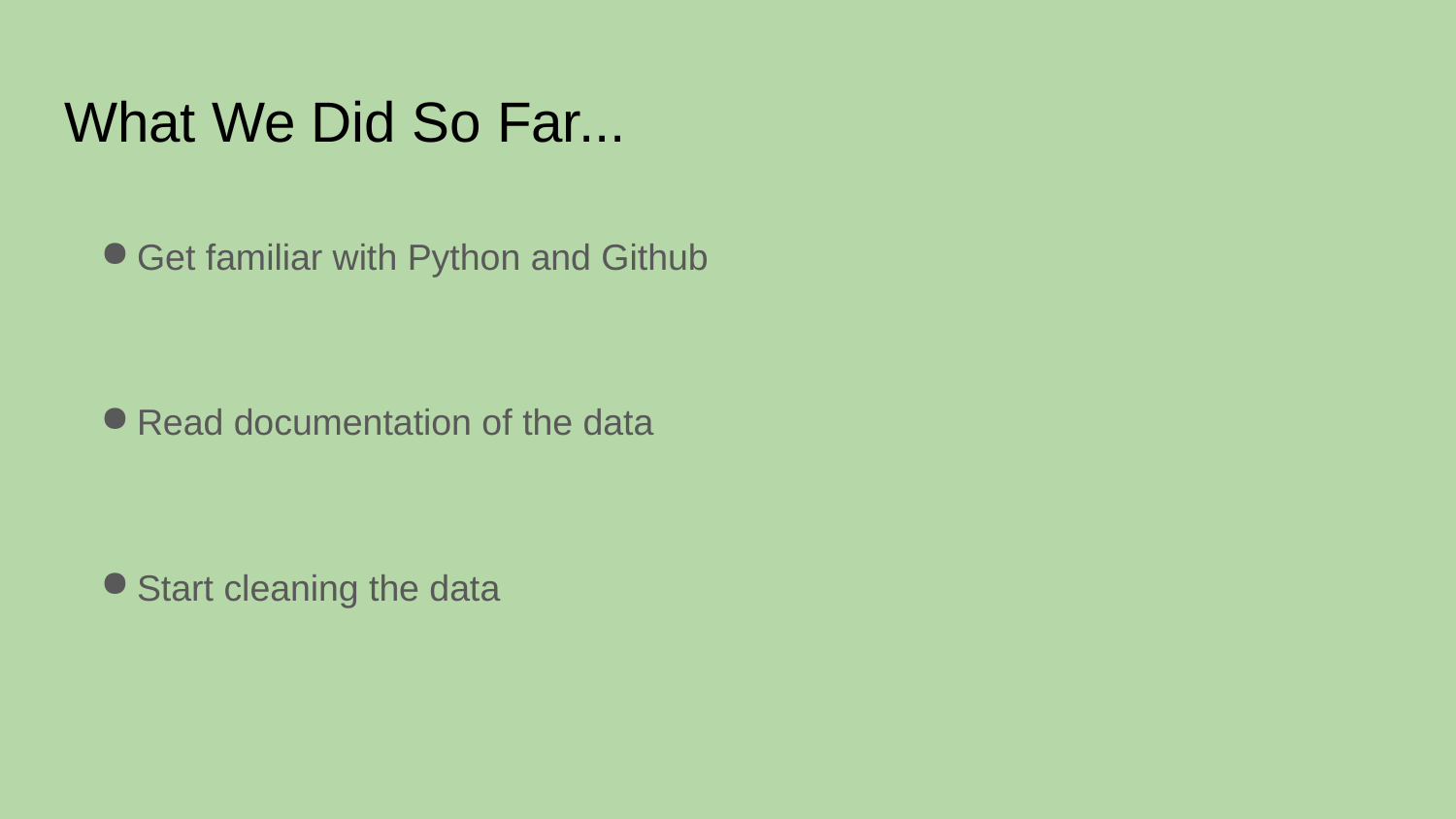

# What We Did So Far...
Get familiar with Python and Github

Read documentation of the data

Start cleaning the data